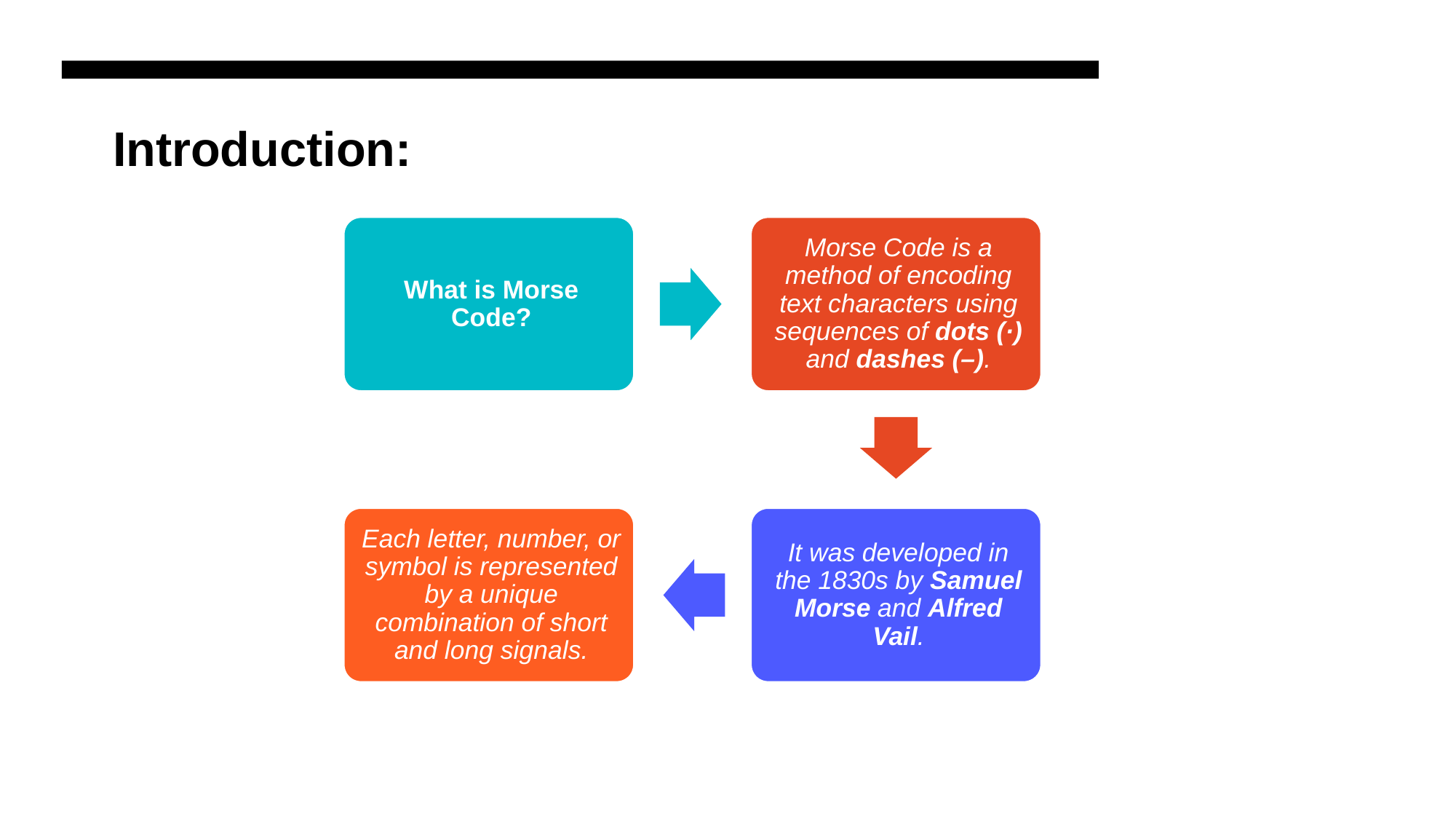

Introduction:
What is Morse Code?

Morse Code is a method of encoding text characters using sequences of dots (·) and dashes (–).

It was developed in the 1830s by Samuel Morse and Alfred Vail.

Each letter, number, or symbol is represented by a unique combination of short and long signals.
3